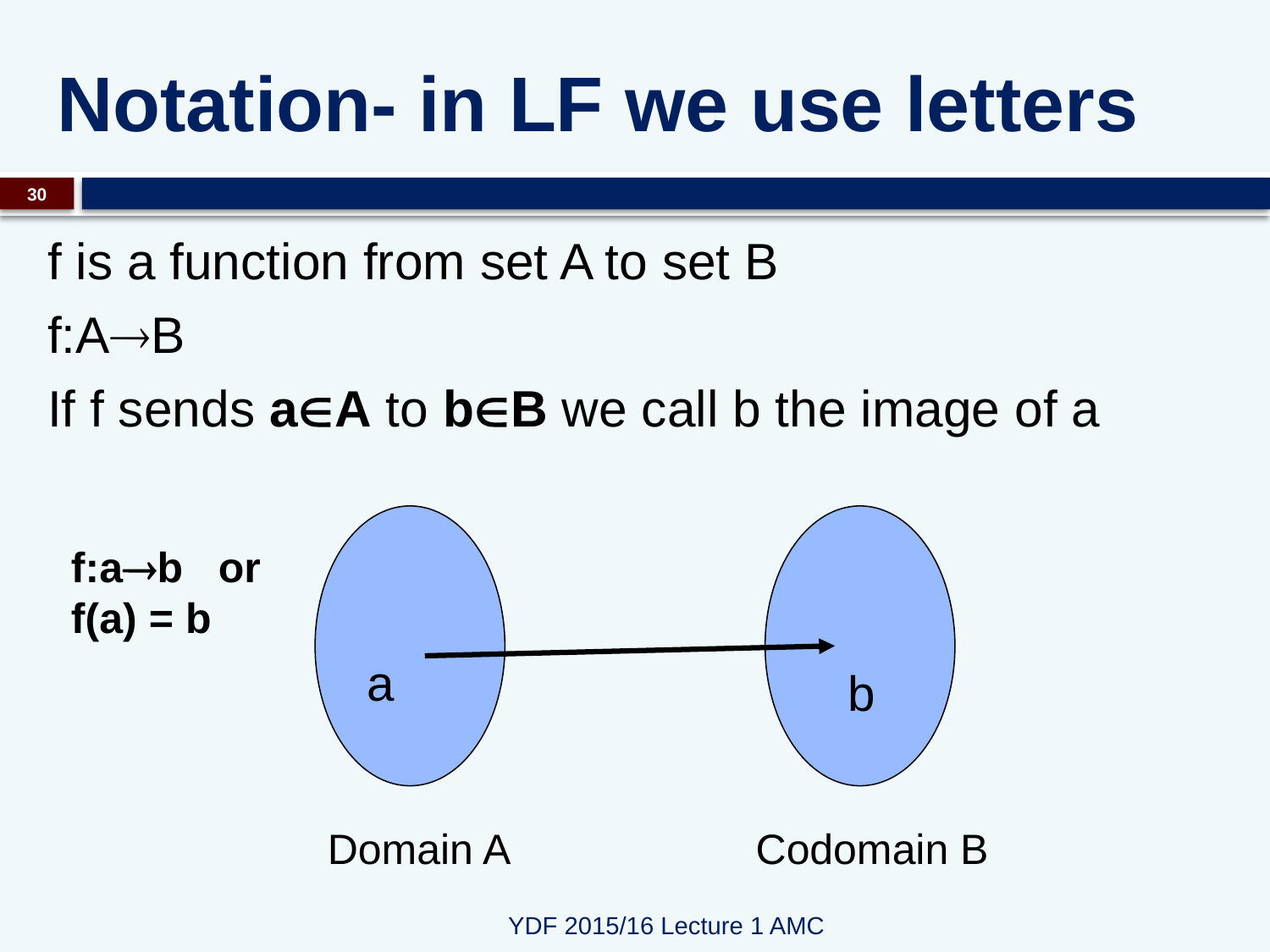

# Notation- in LF we use letters
30
f is a function from set A to set B
f:A→B
If f sends a∈A to b∈B we call b the image of a

f:a→b   or
f(a) = b
a

b
Domain A		    Codomain B
YDF 2015/16 Lecture 1 AMC